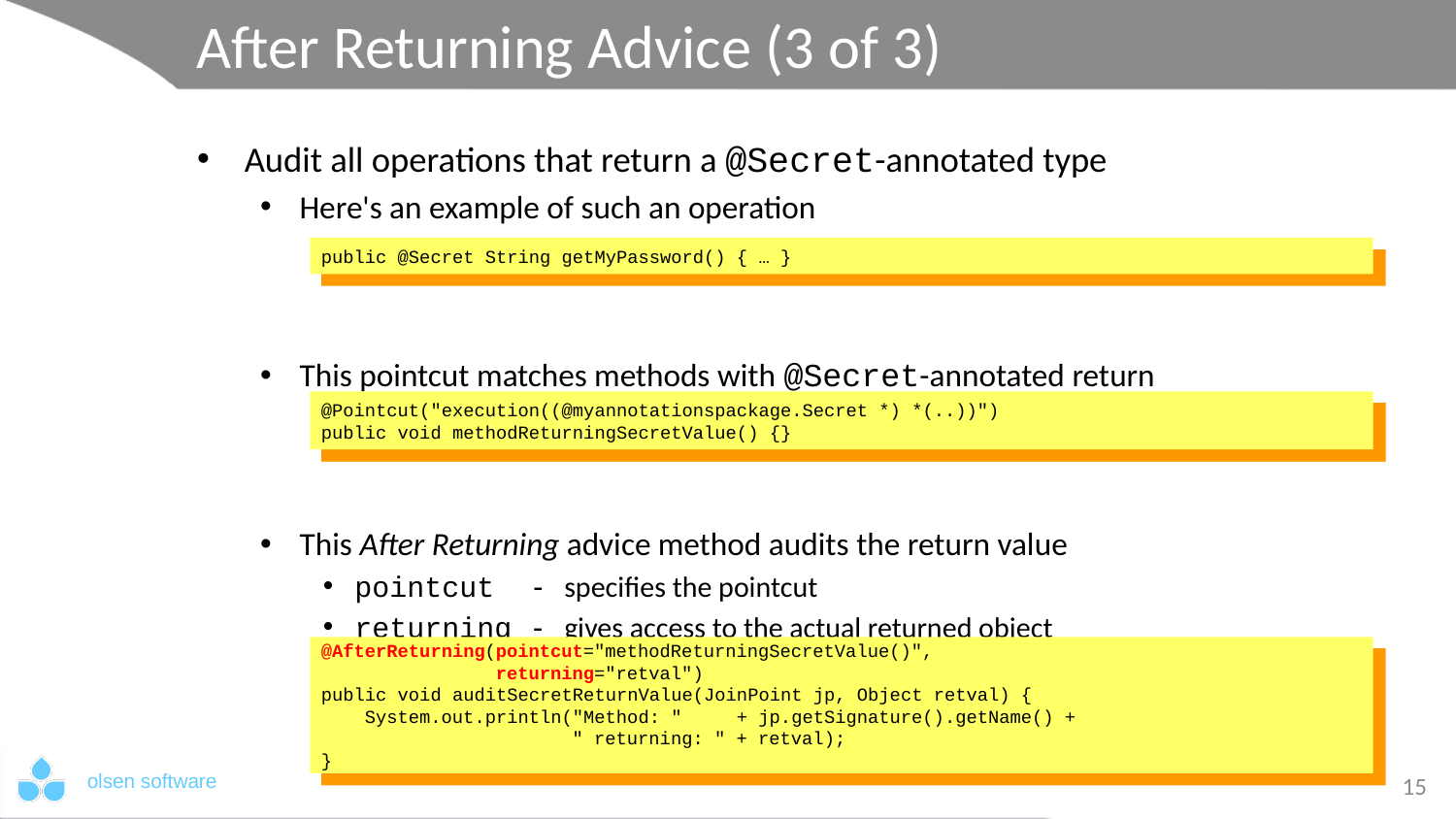

# After Returning Advice (3 of 3)
Audit all operations that return a @Secret-annotated type
Here's an example of such an operation

This pointcut matches methods with @Secret-annotated return

This After Returning advice method audits the return value
pointcut  - specifies the pointcut
returning - gives access to the actual returned object
public @Secret String getMyPassword() { … }
@Pointcut("execution((@myannotationspackage.Secret *) *(..))")
public void methodReturningSecretValue() {}
@AfterReturning(pointcut="methodReturningSecretValue()",
                returning="retval")
public void auditSecretReturnValue(JoinPoint jp, Object retval) {
    System.out.println("Method: "     + jp.getSignature().getName() +
                       " returning: " + retval);
}
15